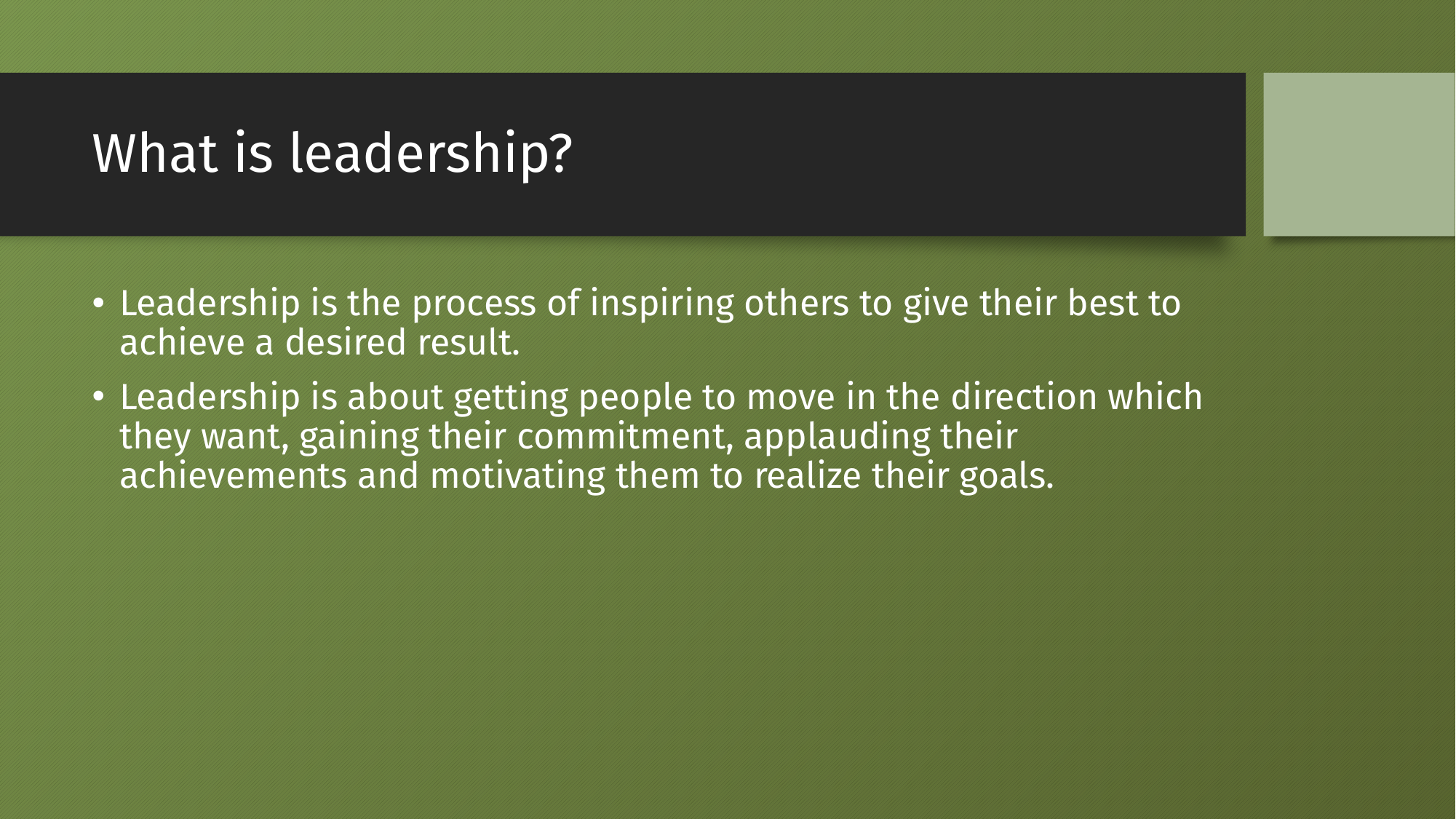

# What is leadership?
Leadership is the process of inspiring others to give their best to achieve a desired result.
Leadership is about getting people to move in the direction which they want, gaining their commitment, applauding their achievements and motivating them to realize their goals.